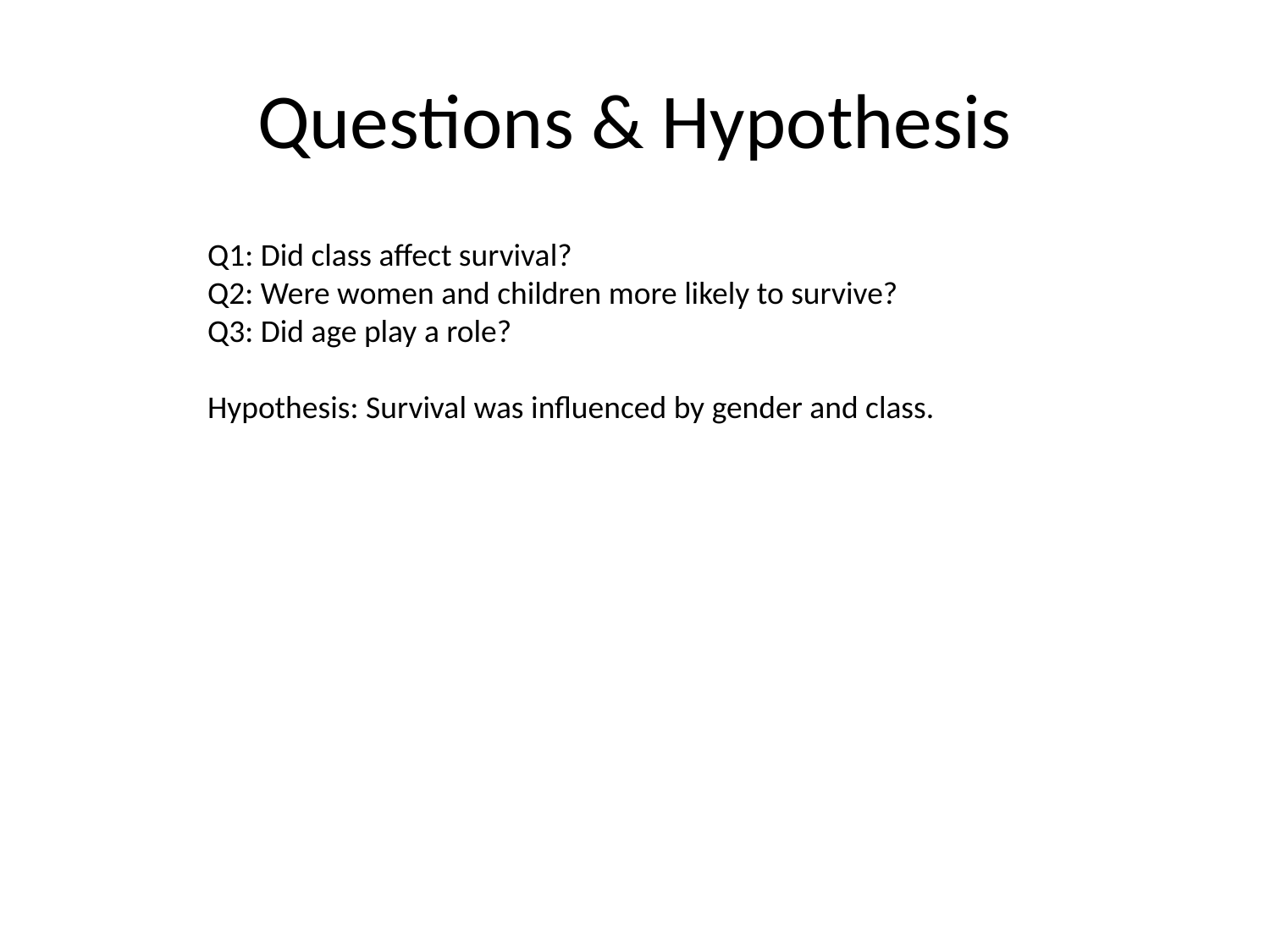

# Questions & Hypothesis

Q1: Did class affect survival?
Q2: Were women and children more likely to survive?
Q3: Did age play a role?
Hypothesis: Survival was influenced by gender and class.